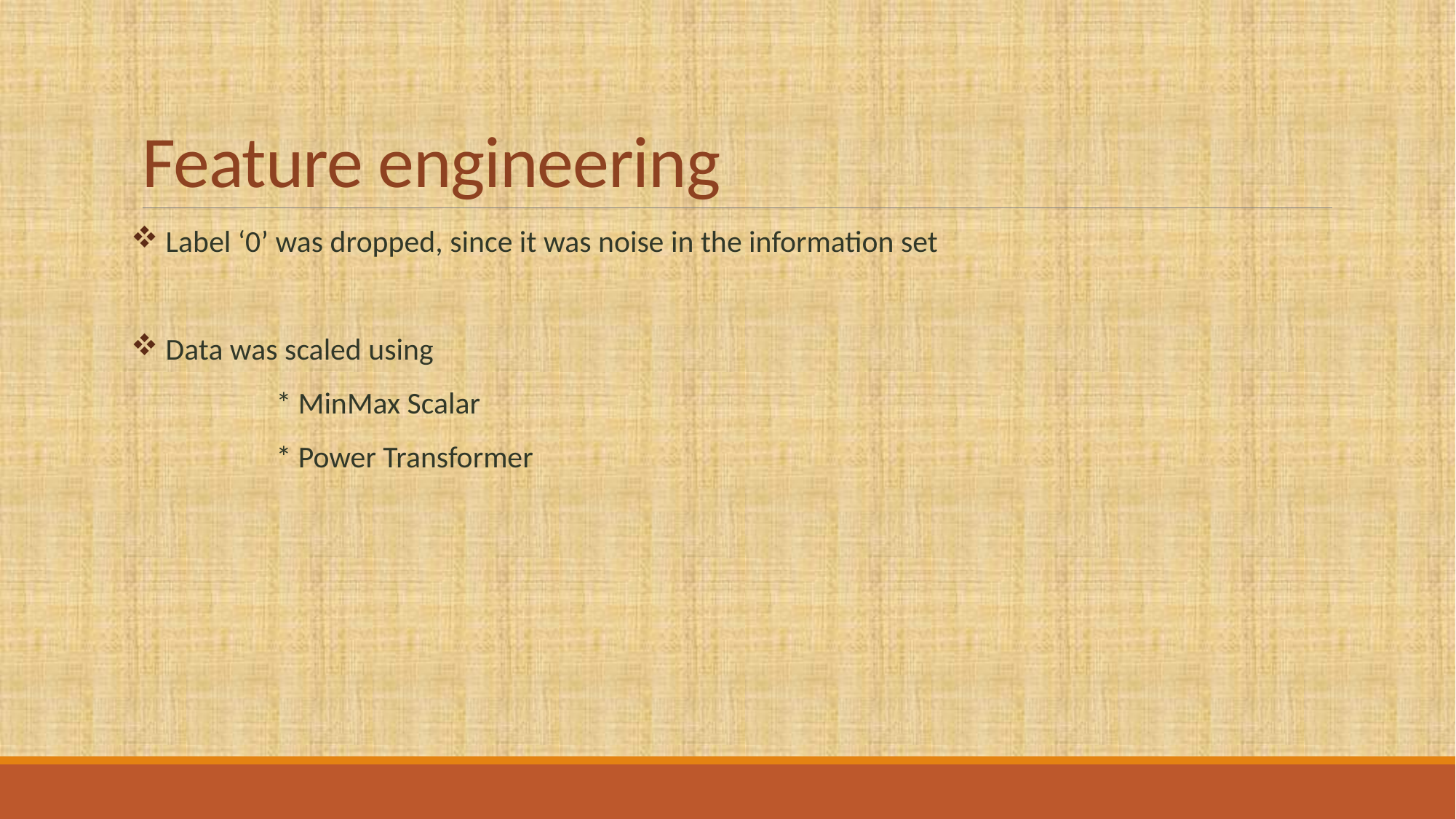

# Feature engineering
 Label ‘0’ was dropped, since it was noise in the information set

 Data was scaled using
                     * MinMax Scalar
                     * Power Transformer